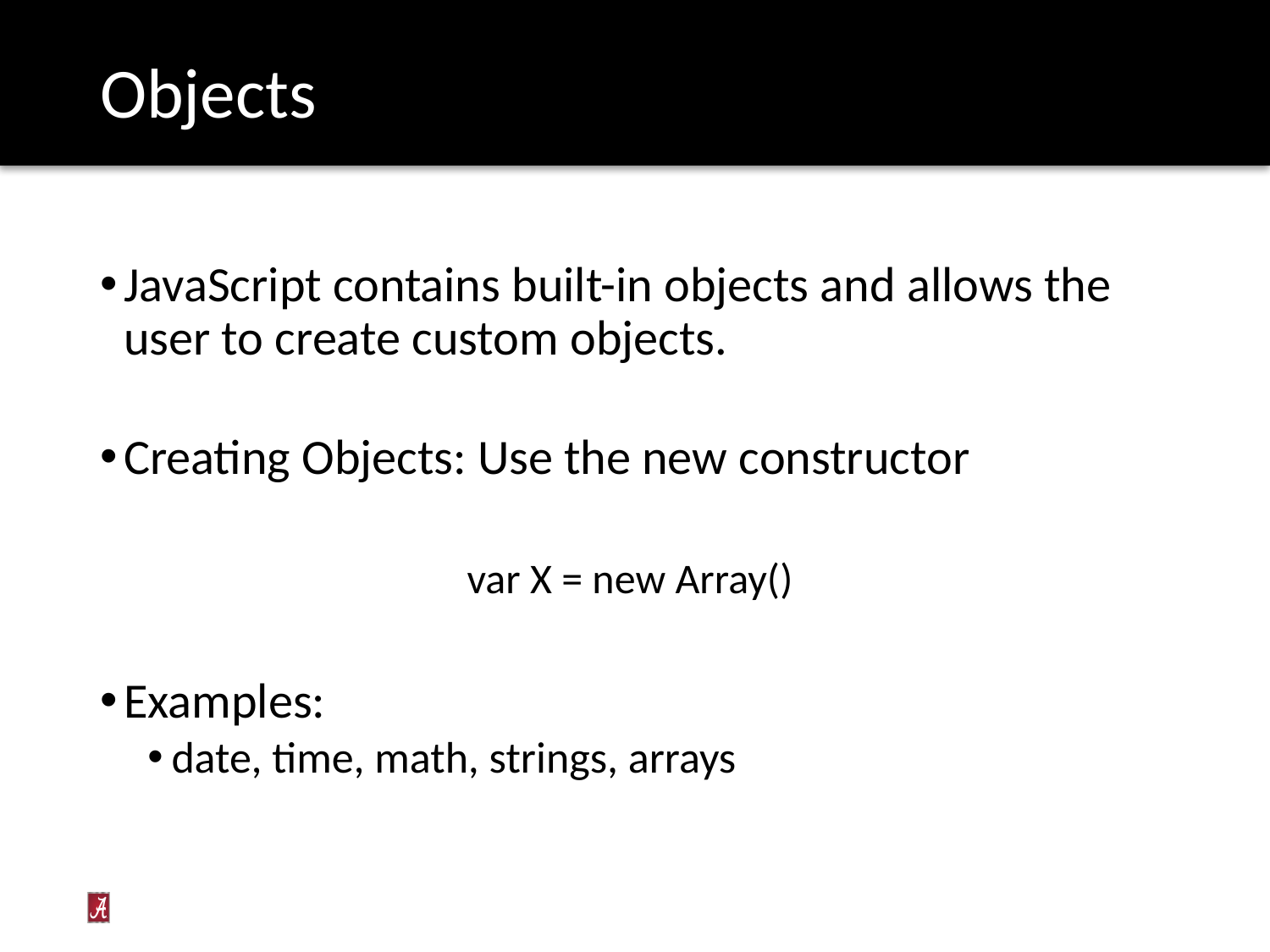

# Objects

JavaScript contains built-in objects and allows the user to create custom objects.

Creating Objects: Use the new constructor

var X = new Array()

Examples:
date, time, math, strings, arrays